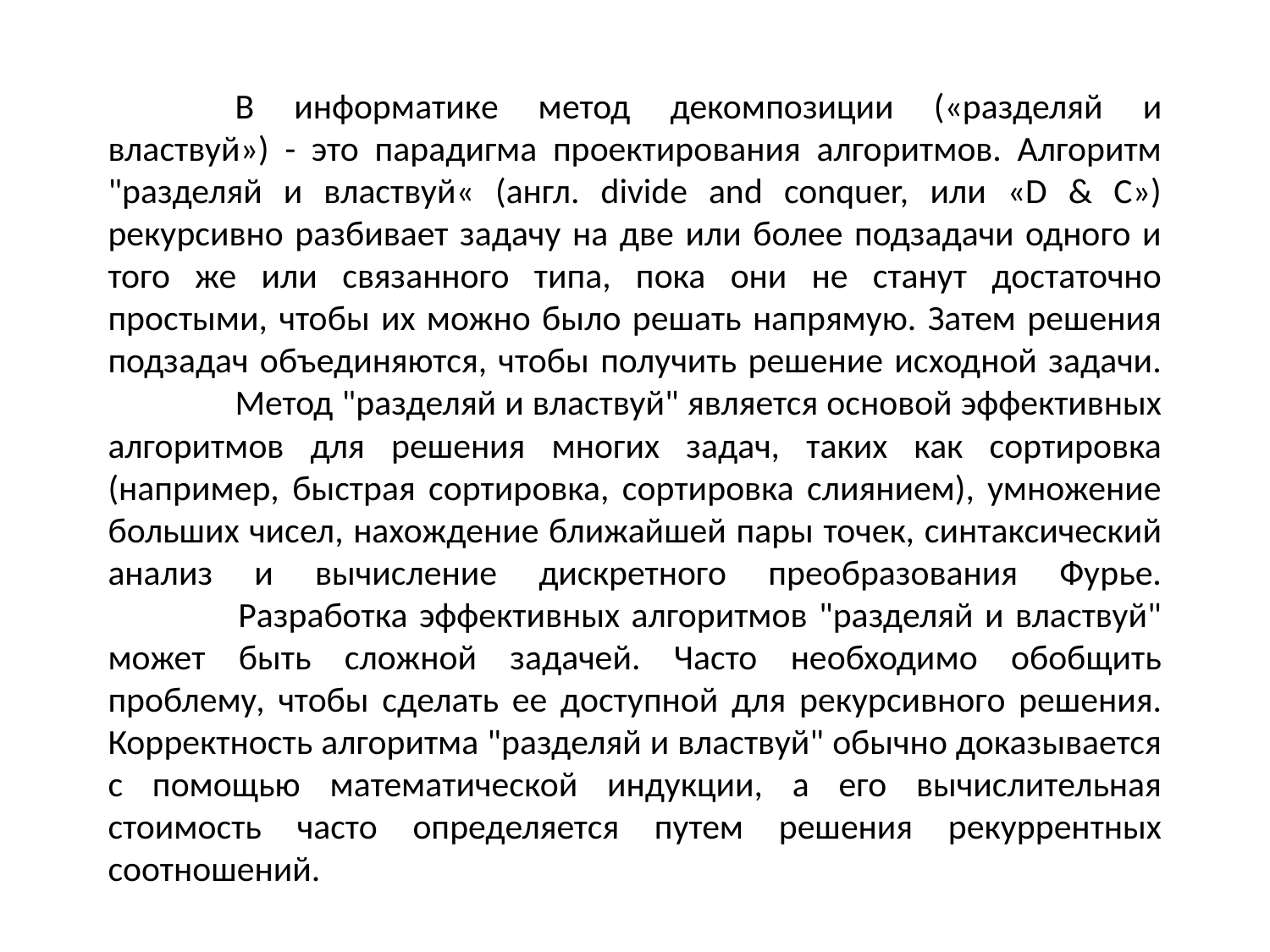

# В информатике метод декомпозиции («разделяй и властвуй») - это парадигма проектирования алгоритмов. Алгоритм "разделяй и властвуй« (англ. divide and conquer, или «D & C») рекурсивно разбивает задачу на две или более подзадачи одного и того же или связанного типа, пока они не станут достаточно простыми, чтобы их можно было решать напрямую. Затем решения подзадач объединяются, чтобы получить решение исходной задачи. Метод "разделяй и властвуй" является основой эффективных алгоритмов для решения многих задач, таких как сортировка (например, быстрая сортировка, сортировка слиянием), умножение больших чисел, нахождение ближайшей пары точек, синтаксический анализ и вычисление дискретного преобразования Фурье. Разработка эффективных алгоритмов "разделяй и властвуй" может быть сложной задачей. Часто необходимо обобщить проблему, чтобы сделать ее доступной для рекурсивного решения. Корректность алгоритма "разделяй и властвуй" обычно доказывается с помощью математической индукции, а его вычислительная стоимость часто определяется путем решения рекуррентных соотношений.